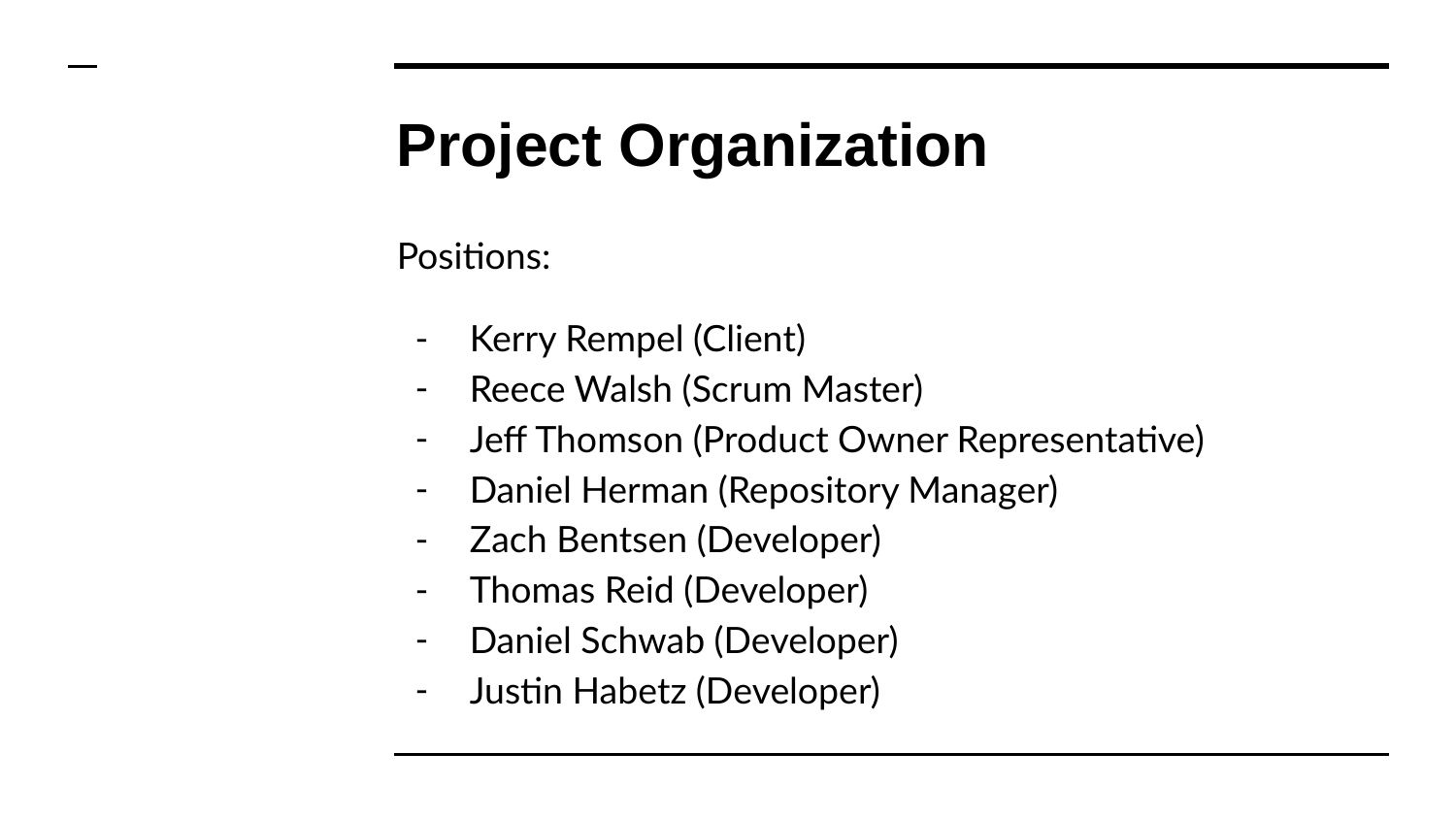

# Project Organization
Positions:
Kerry Rempel (Client)
Reece Walsh (Scrum Master)
Jeff Thomson (Product Owner Representative)
Daniel Herman (Repository Manager)
Zach Bentsen (Developer)
Thomas Reid (Developer)
Daniel Schwab (Developer)
Justin Habetz (Developer)